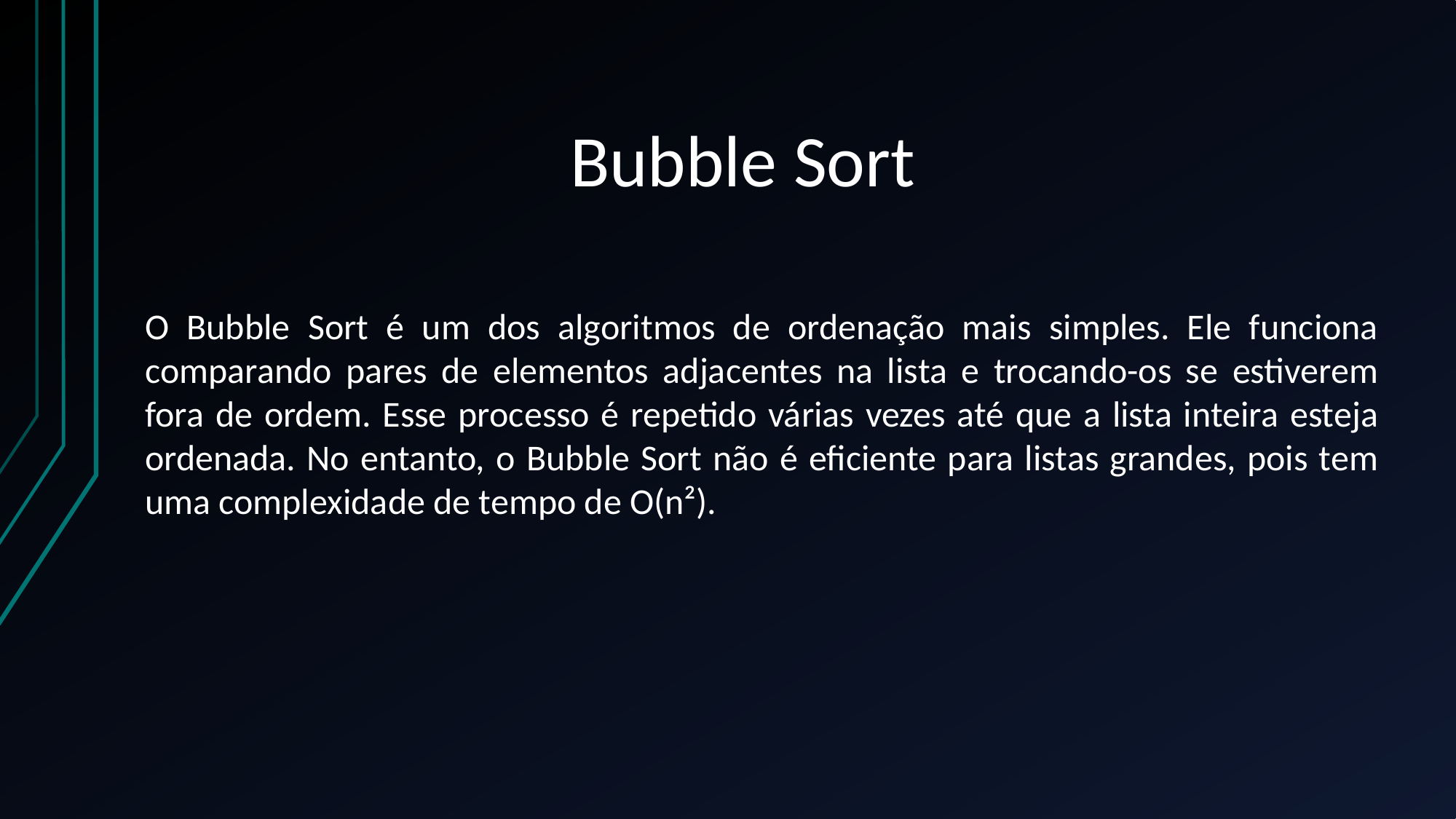

Bubble Sort
O Bubble Sort é um dos algoritmos de ordenação mais simples. Ele funciona comparando pares de elementos adjacentes na lista e trocando-os se estiverem fora de ordem. Esse processo é repetido várias vezes até que a lista inteira esteja ordenada. No entanto, o Bubble Sort não é eficiente para listas grandes, pois tem uma complexidade de tempo de O(n²).